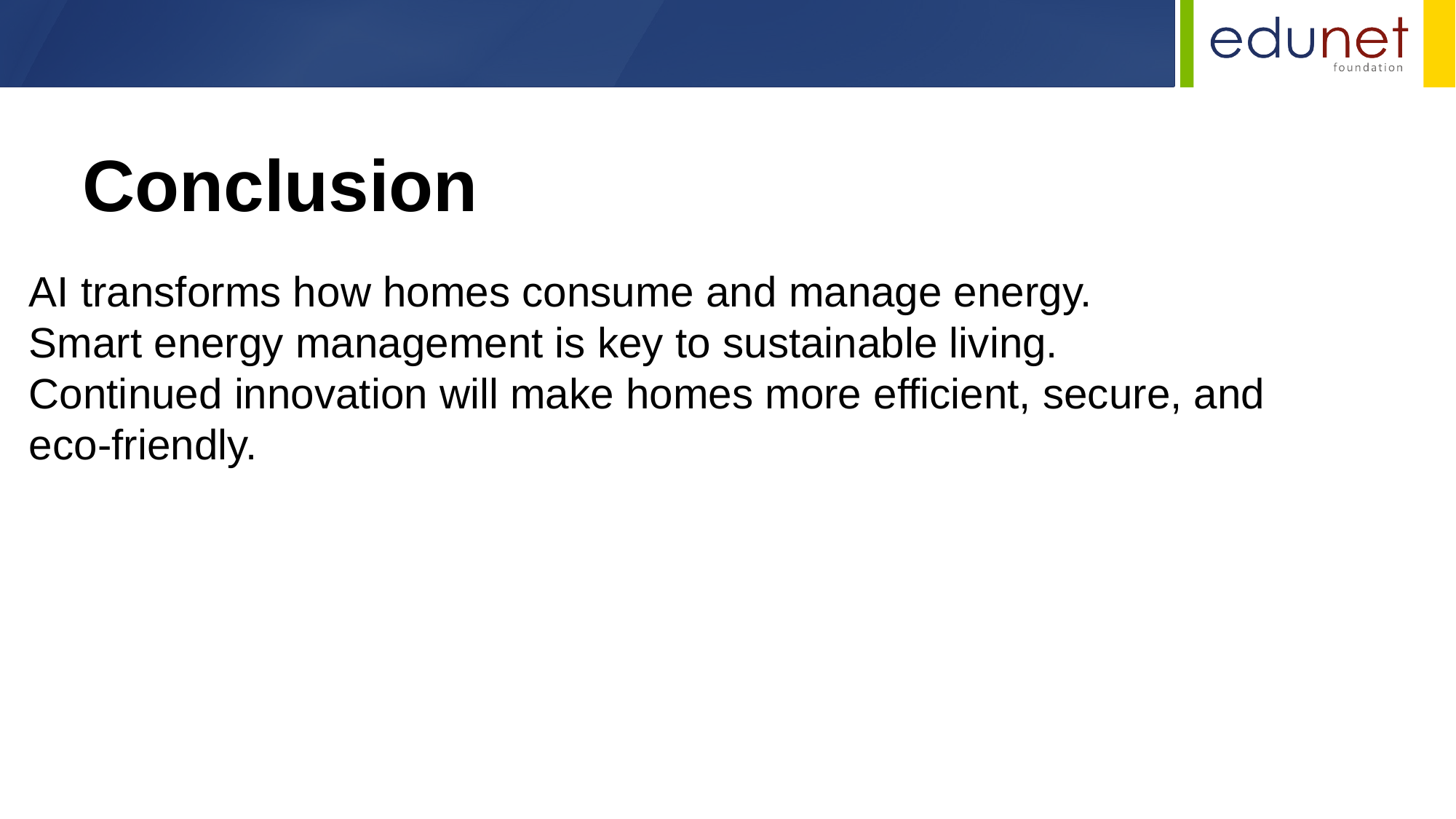

Conclusion
AI transforms how homes consume and manage energy.
Smart energy management is key to sustainable living.
Continued innovation will make homes more efficient, secure, and eco-friendly.